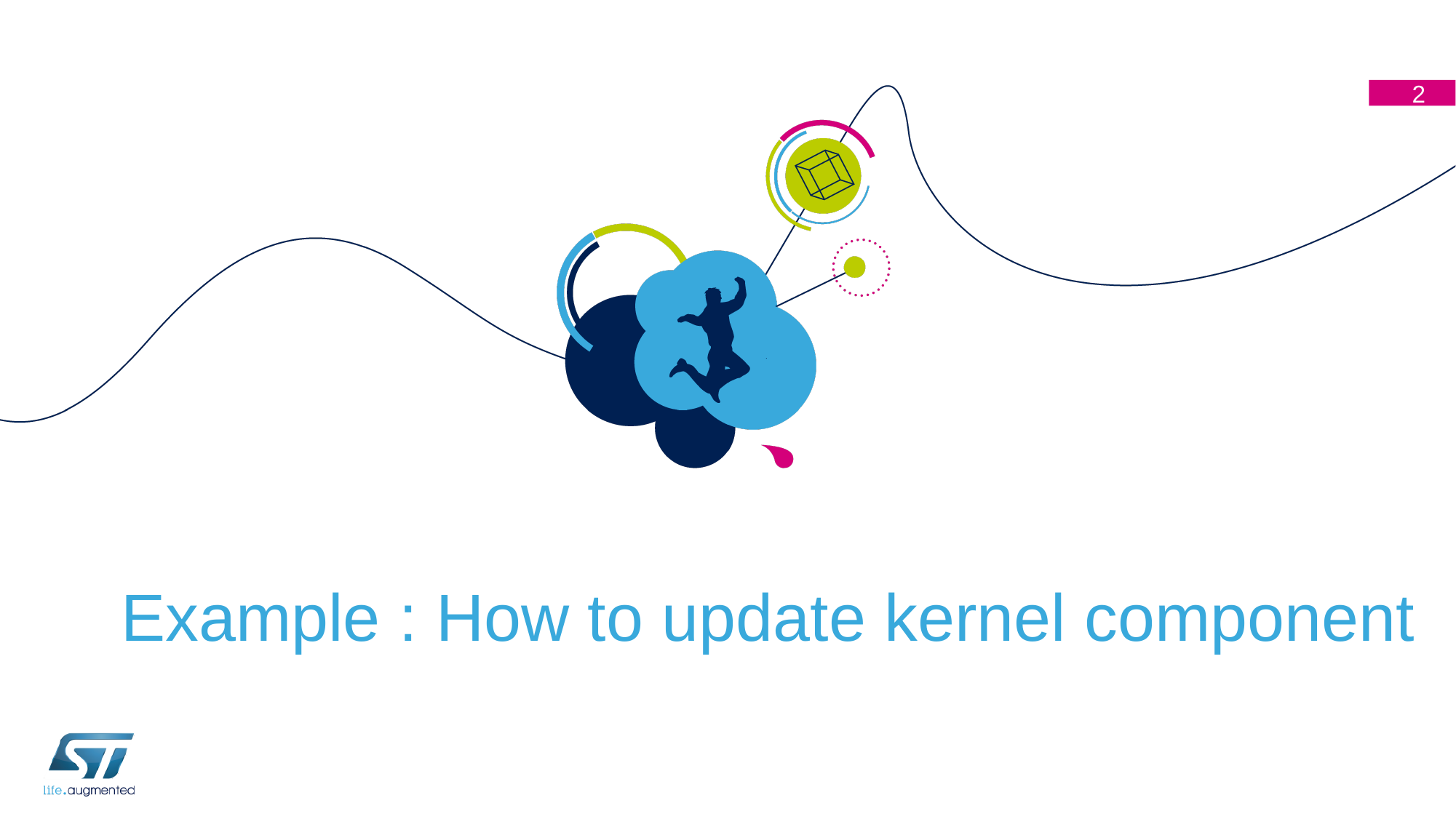

2
# Example : How to update kernel component